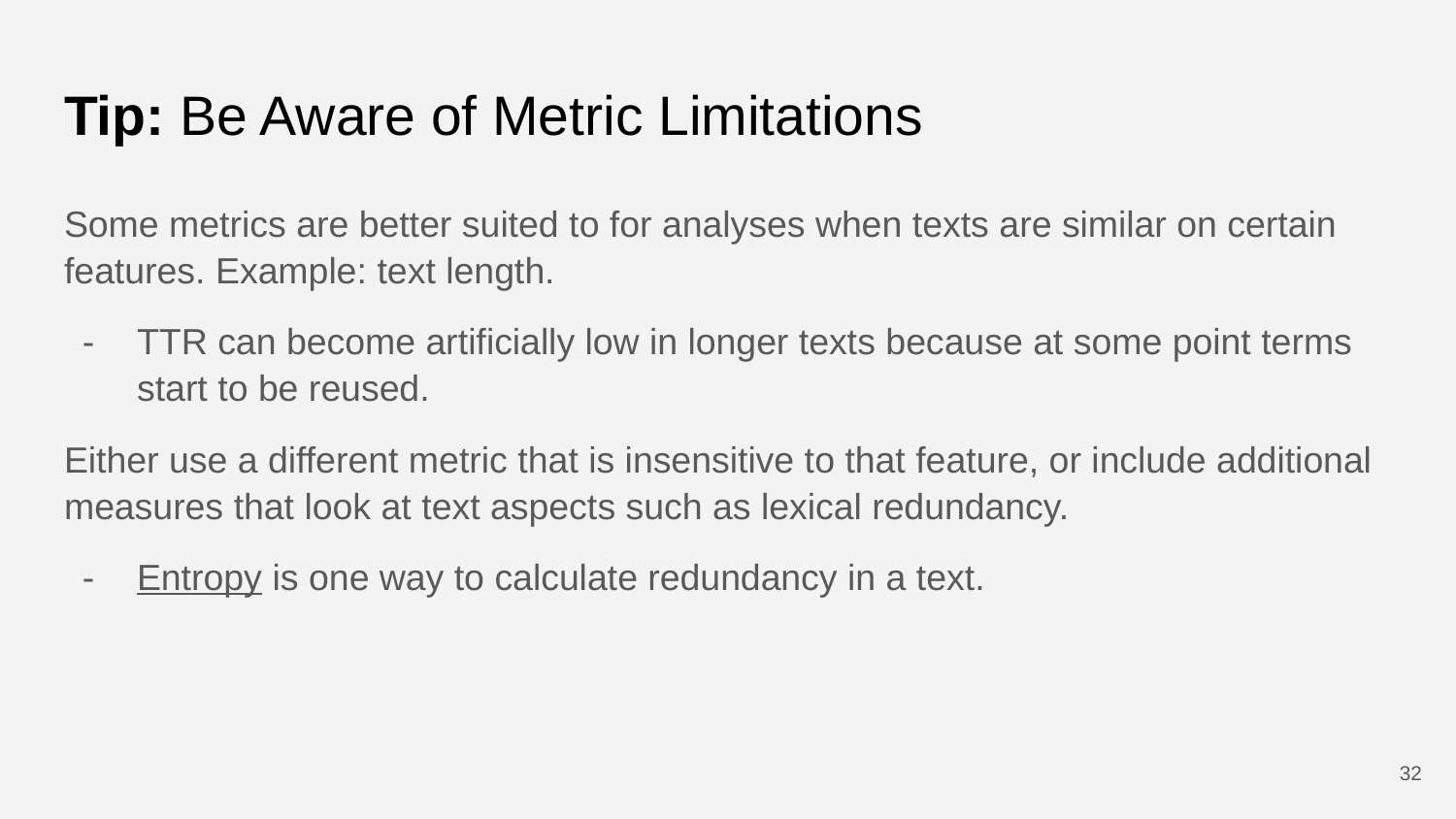

# Tip: Be Aware of Metric Limitations
Some metrics are better suited to for analyses when texts are similar on certain features. Example: text length.
TTR can become artificially low in longer texts because at some point terms start to be reused.
Either use a different metric that is insensitive to that feature, or include additional measures that look at text aspects such as lexical redundancy.
Entropy is one way to calculate redundancy in a text.

32